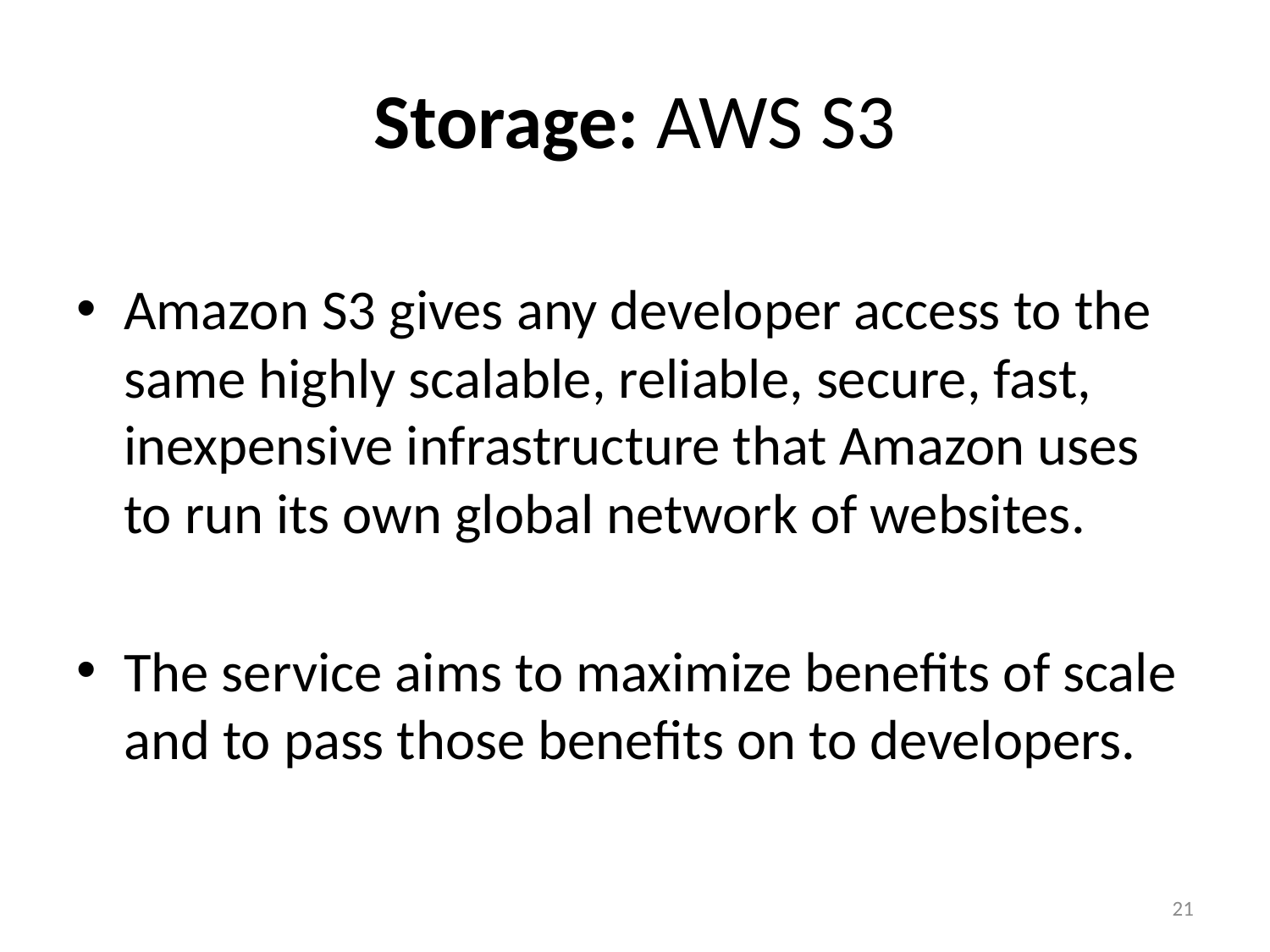

# Storage: AWS S3

Amazon S3 gives any developer access to the same highly scalable, reliable, secure, fast, inexpensive infrastructure that Amazon uses to run its own global network of websites.

The service aims to maximize benefits of scale and to pass those benefits on to developers.
21